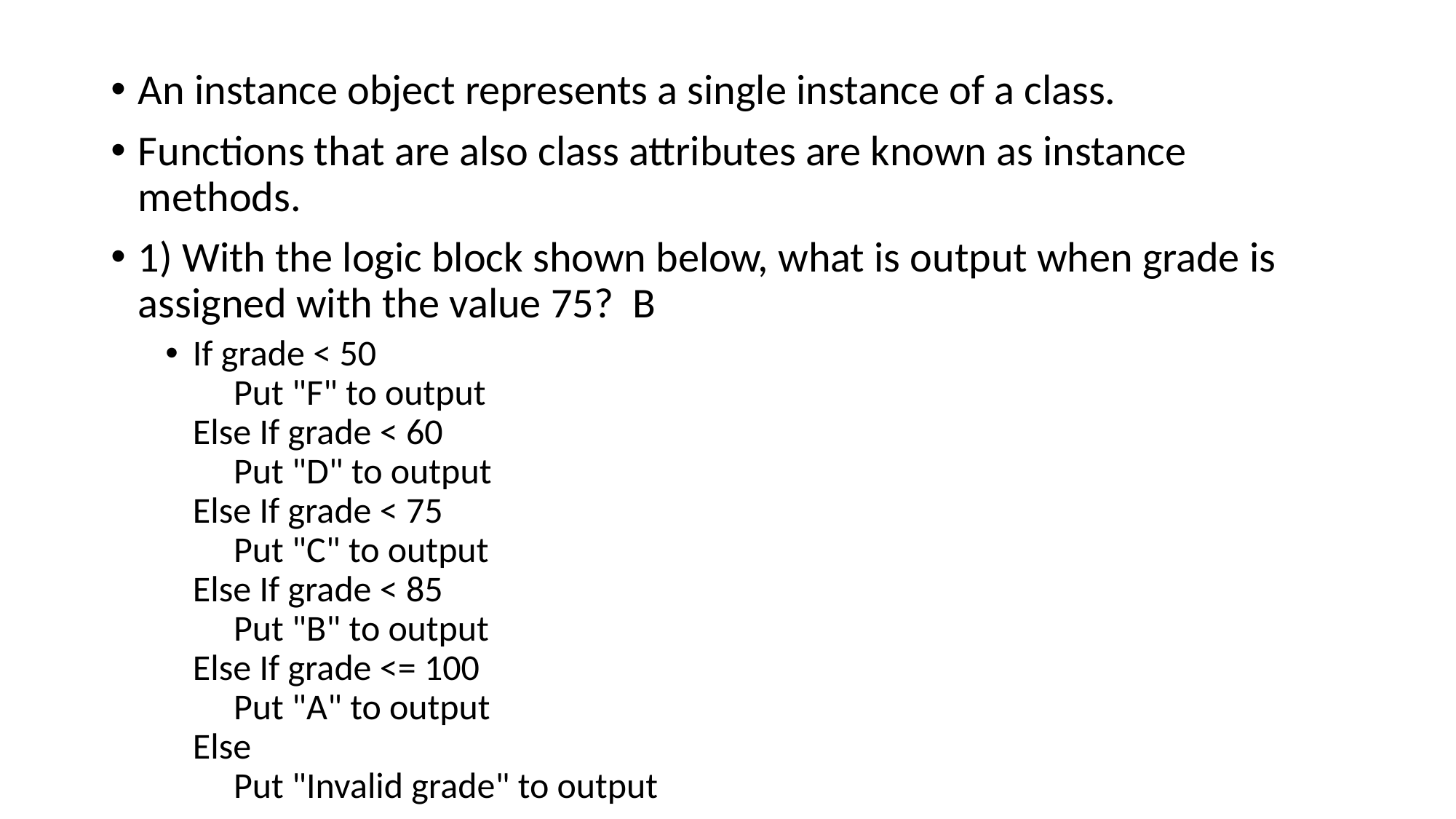

An instance object represents a single instance of a class.
Functions that are also class attributes are known as instance methods.
1) With the logic block shown below, what is output when grade is assigned with the value 75?  B
If grade < 50
     Put "F" to output
Else If grade < 60
     Put "D" to output
Else If grade < 75
     Put "C" to output
Else If grade < 85
     Put "B" to output
Else If grade <= 100
     Put "A" to output
Else
     Put "Invalid grade" to output